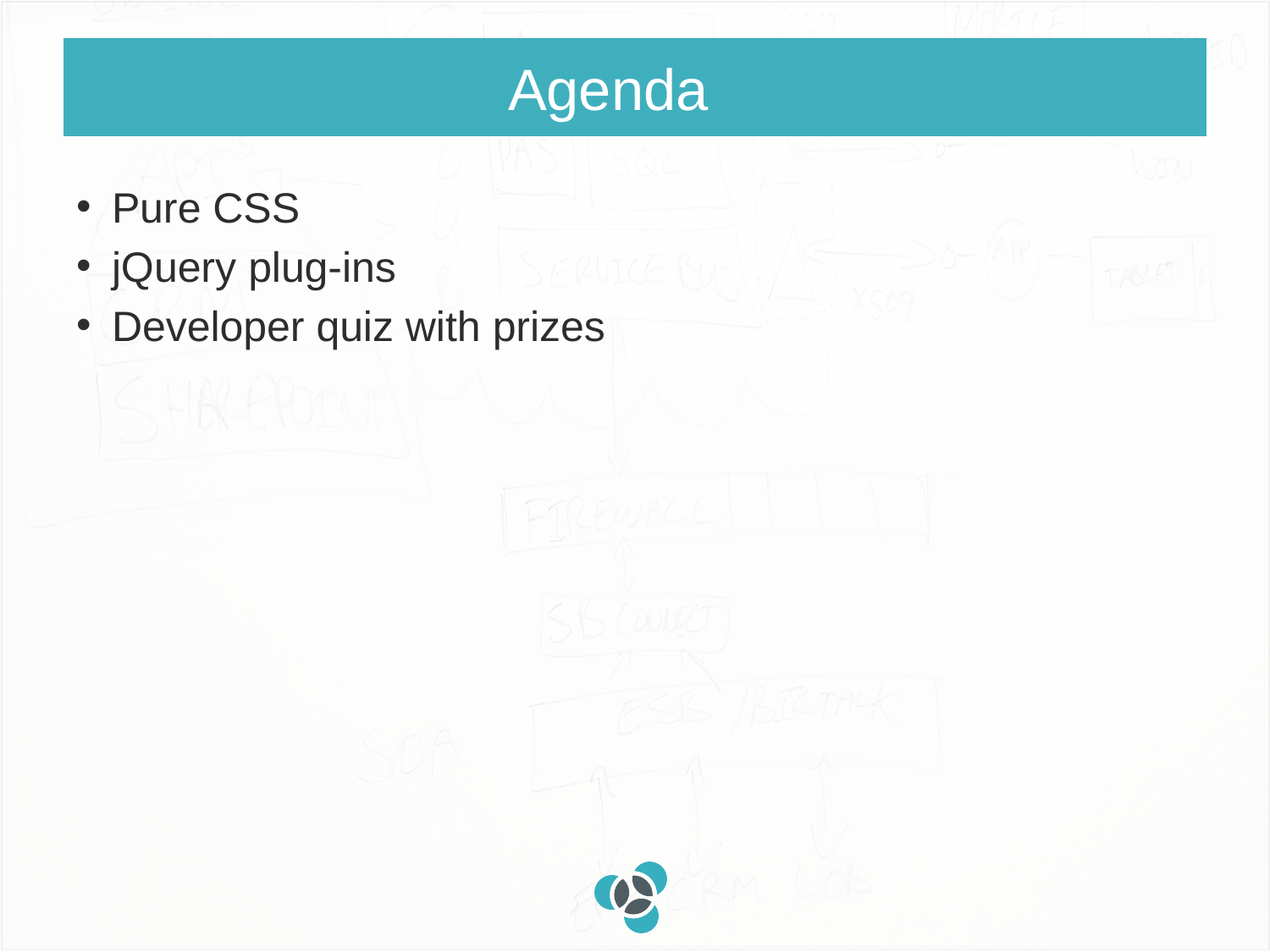

# Agenda
Pure CSS
jQuery plug-ins
Developer quiz with prizes